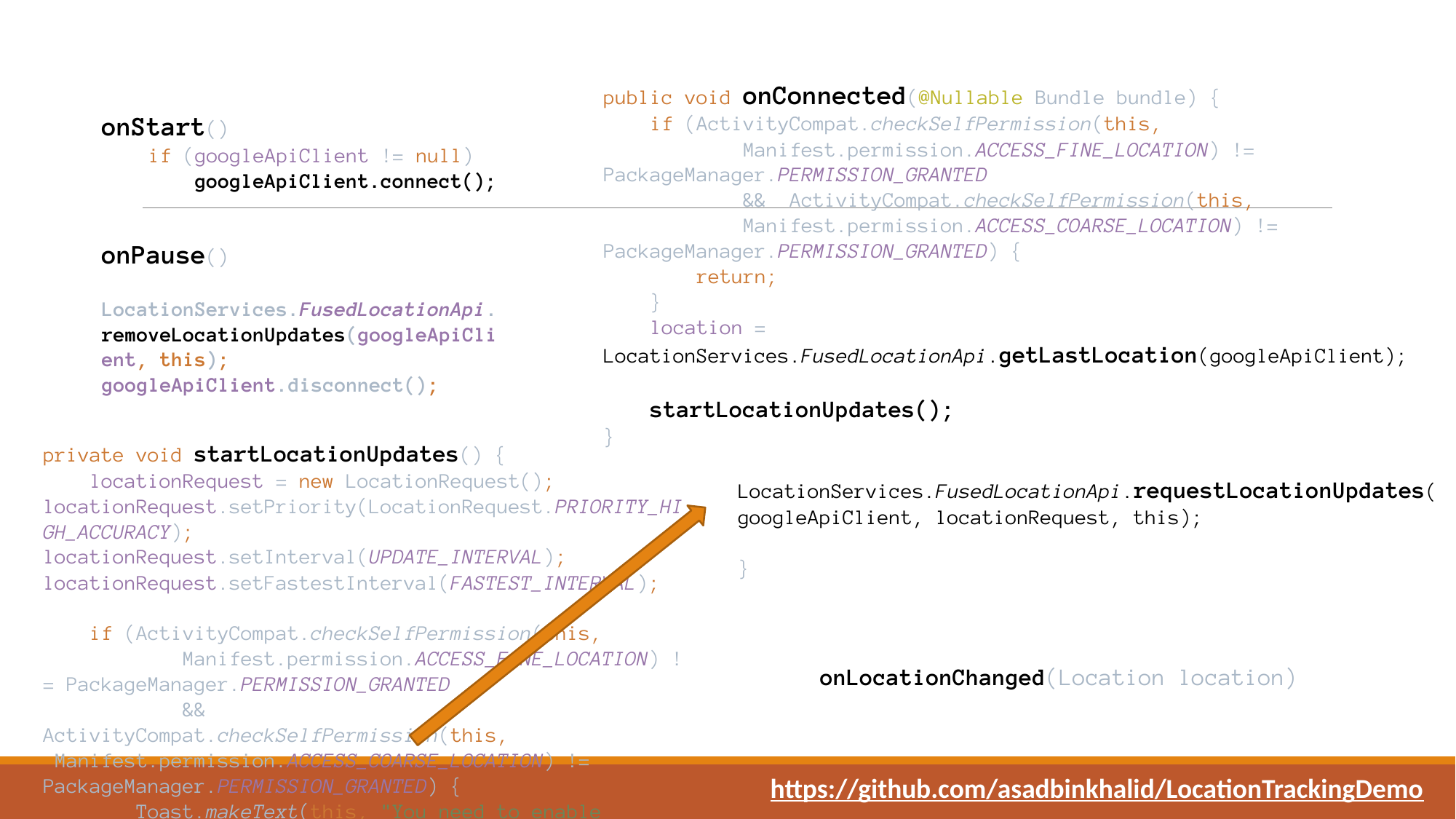

public void onConnected(@Nullable Bundle bundle) {
    if (ActivityCompat.checkSelfPermission(this,
            Manifest.permission.ACCESS_FINE_LOCATION) != PackageManager.PERMISSION_GRANTED
            &&  ActivityCompat.checkSelfPermission(this,
            Manifest.permission.ACCESS_COARSE_LOCATION) != PackageManager.PERMISSION_GRANTED) {
        return;
    }
    location =   LocationServices.FusedLocationApi.getLastLocation(googleApiClient);
    startLocationUpdates();
}
onStart()
    if (googleApiClient != null)
        googleApiClient.connect();
onPause()
LocationServices.FusedLocationApi.removeLocationUpdates(googleApiClient, this);
googleApiClient.disconnect();
private void startLocationUpdates() {
    locationRequest = new LocationRequest(); locationRequest.setPriority(LocationRequest.PRIORITY_HIGH_ACCURACY);
locationRequest.setInterval(UPDATE_INTERVAL);
locationRequest.setFastestInterval(FASTEST_INTERVAL);
    if (ActivityCompat.checkSelfPermission(this,
            Manifest.permission.ACCESS_FINE_LOCATION) != PackageManager.PERMISSION_GRANTED
            &&  ActivityCompat.checkSelfPermission(this,
 Manifest.permission.ACCESS_COARSE_LOCATION) !=   PackageManager.PERMISSION_GRANTED) {
        Toast.makeText(this, "You need to enable permissions to display location !", Toast.LENGTH_SHORT).show();           }
LocationServices.FusedLocationApi.requestLocationUpdates(googleApiClient, locationRequest, this);
}

onLocationChanged(Location location)
https://github.com/asadbinkhalid/LocationTrackingDemo